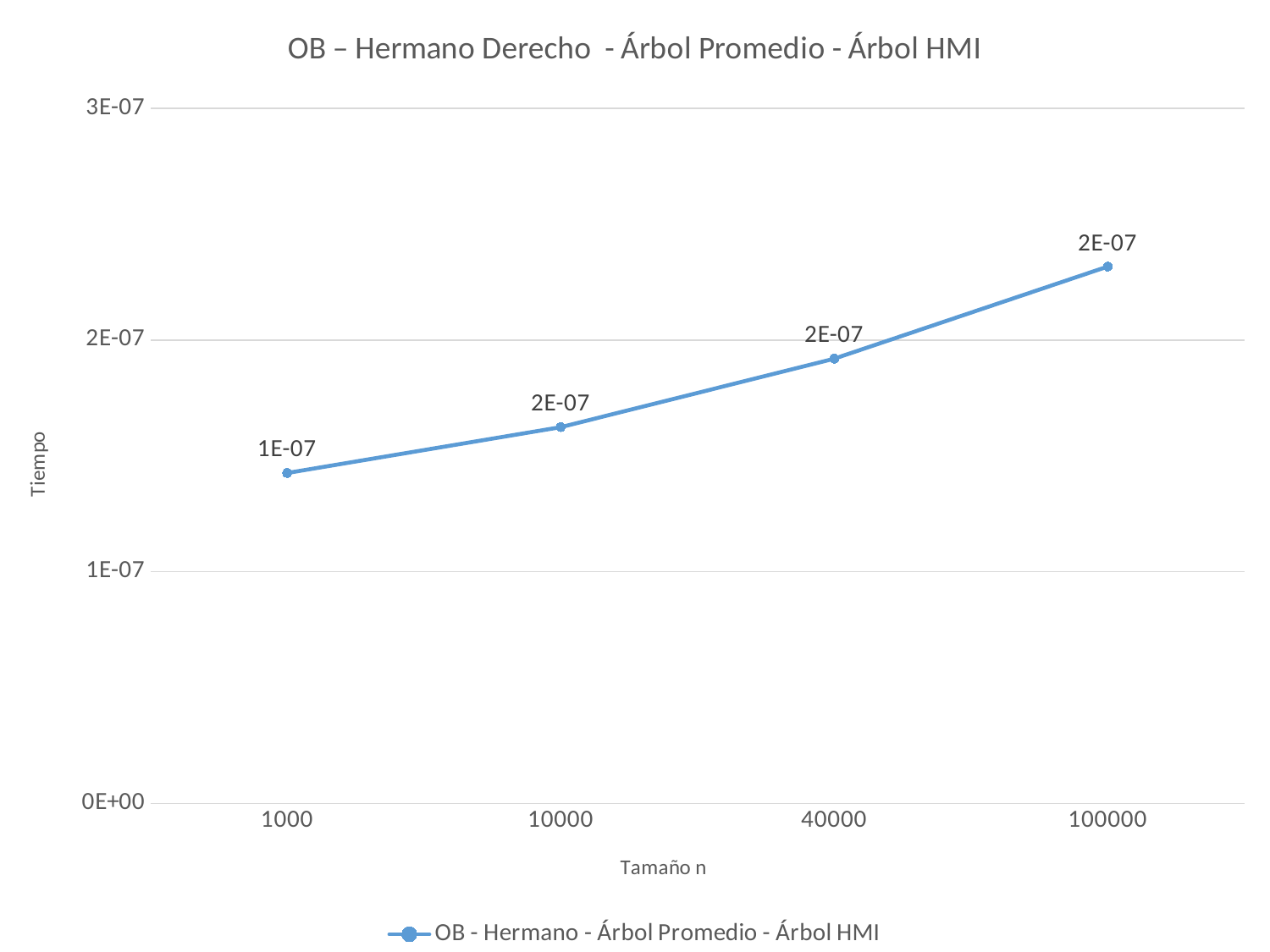

### Chart: OB – Hermano Derecho  - Árbol Promedio - Árbol HMI

| Category | OB - Hermano - Árbol Promedio - Árbol HMI |
|---|---|
| 1000 | 1.42574e-07 |
| 10000 | 1.62363e-07 |
| 40000 | 1.91909e-07 |
| 100000 | 2.31674e-07 |